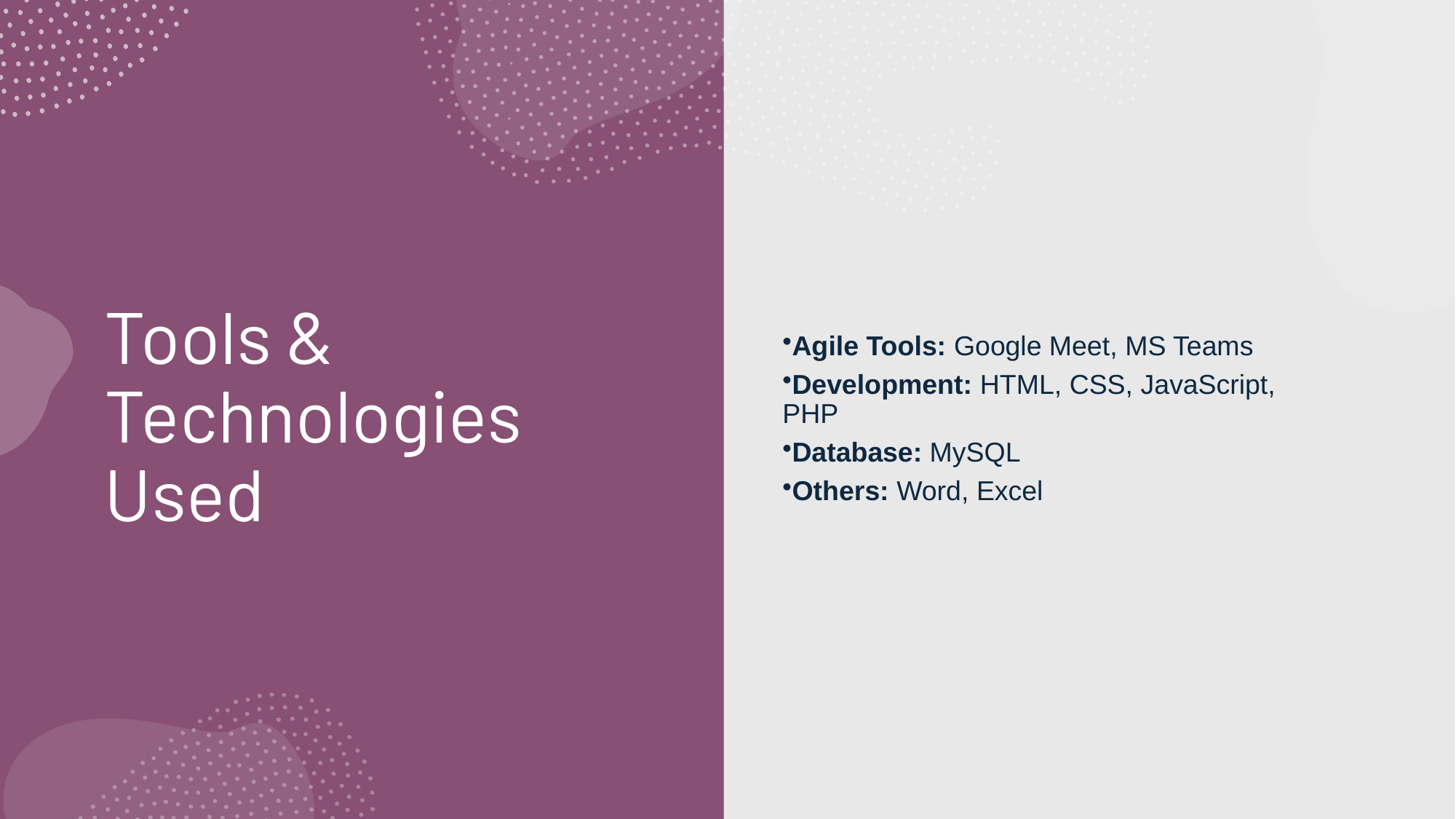

Agile Tools: Google Meet, MS Teams
Development: HTML, CSS, JavaScript, PHP
Database: MySQL
Others: Word, Excel
# Tools & Technologies Used